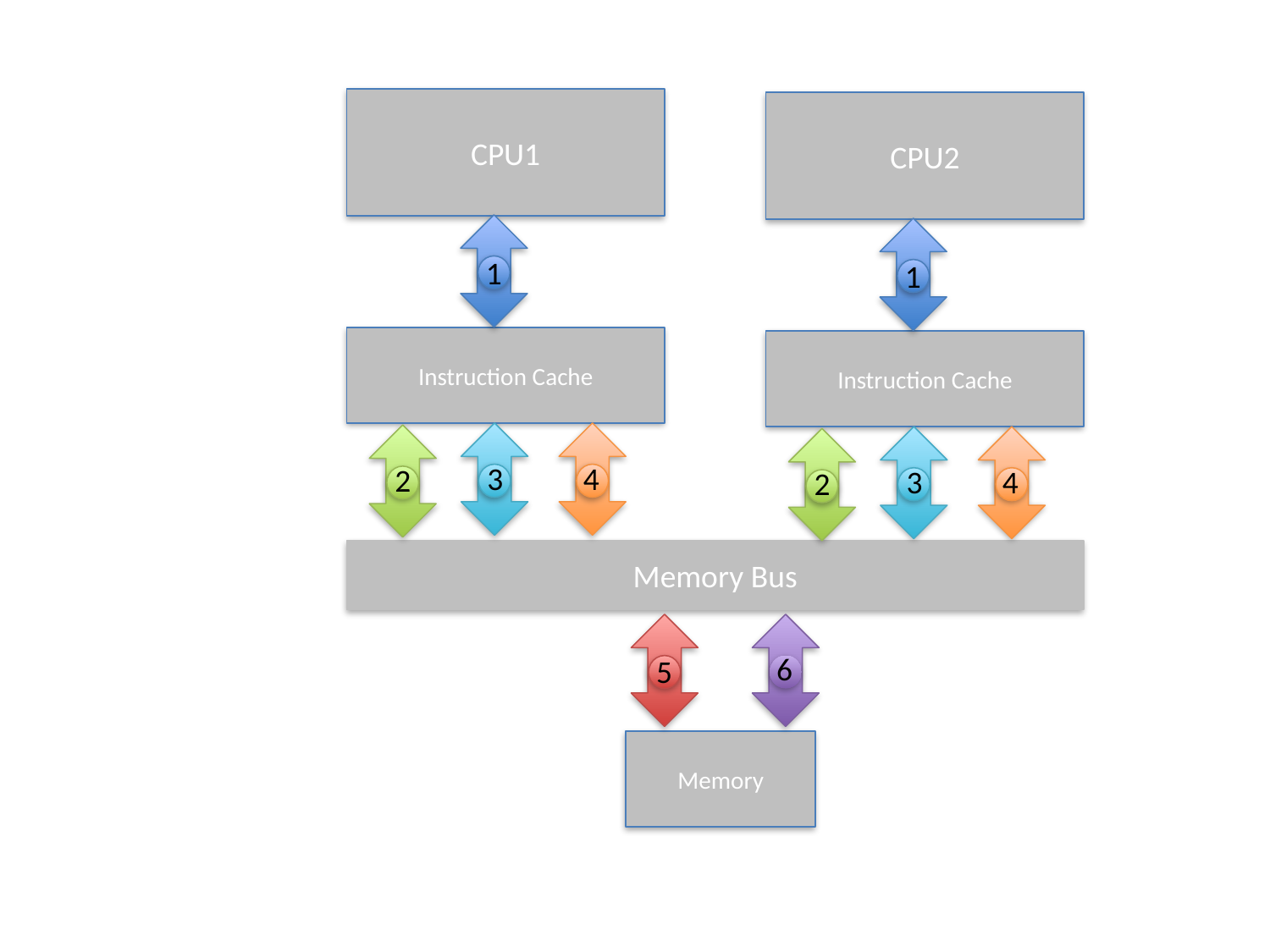

CPU1
CPU2

1

1
Instruction Cache
Instruction Cache

3

4

2

3

4

2
Memory Bus

5

6
Memory